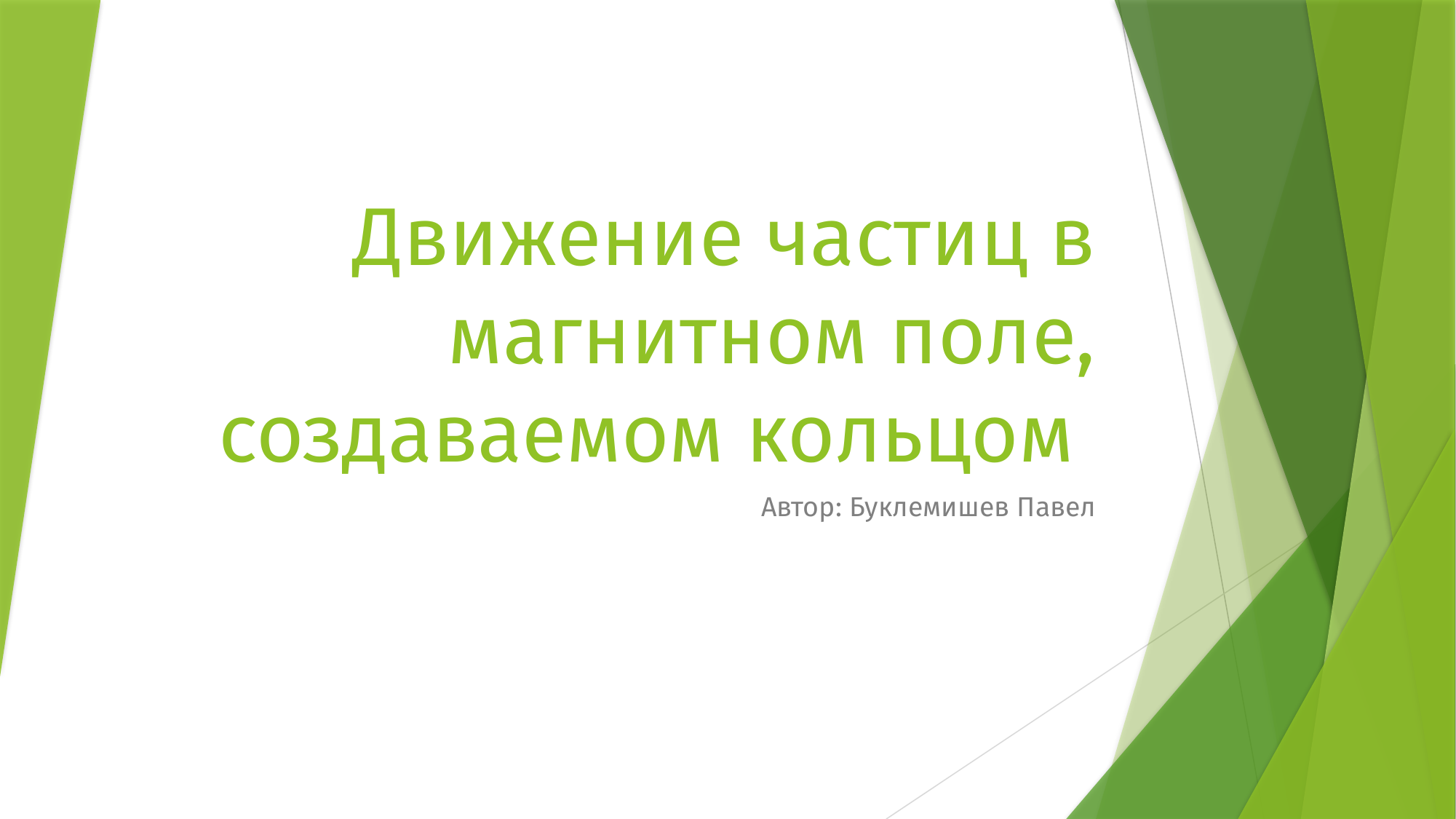

# Движение частиц в магнитном поле, создаваемом кольцом
Автор: Буклемишев Павел